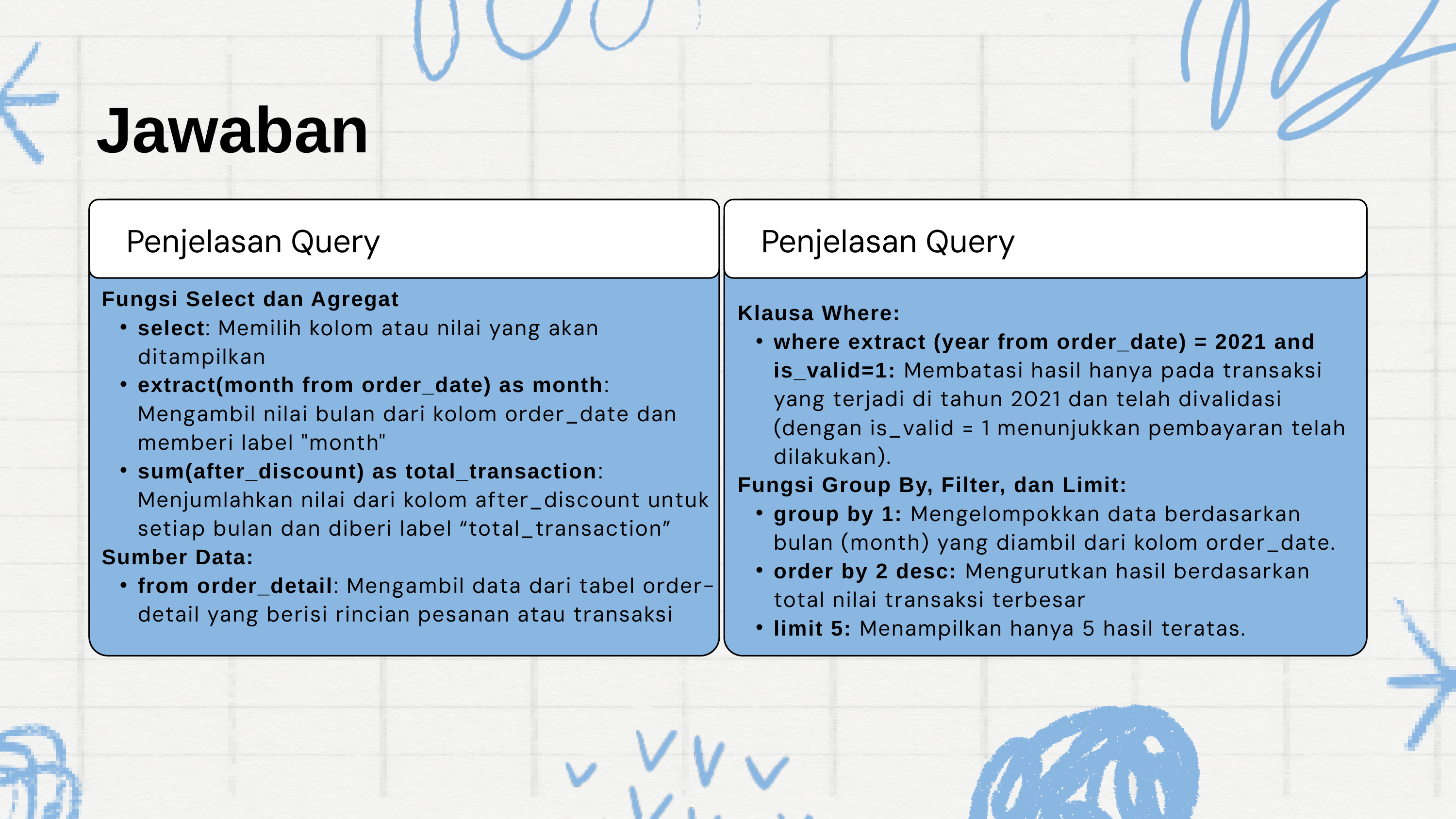

Jawaban

Penjelasan Query
Penjelasan Query
Fungsi Select dan Agregat
select: Memilih kolom atau nilai yang akan ditampilkan
extract(month from order_date) as month: Mengambil nilai bulan dari kolom order_date dan memberi label "month"
sum(after_discount) as total_transaction: Menjumlahkan nilai dari kolom after_discount untuk setiap bulan dan diberi label “total_transaction”
Sumber Data:
from order_detail: Mengambil data dari tabel order-detail yang berisi rincian pesanan atau transaksi
Klausa Where:
where extract (year from order_date) = 2021 and is_valid=1: Membatasi hasil hanya pada transaksi yang terjadi di tahun 2021 dan telah divalidasi (dengan is_valid = 1 menunjukkan pembayaran telah dilakukan).
Fungsi Group By, Filter, dan Limit:
group by 1: Mengelompokkan data berdasarkan bulan (month) yang diambil dari kolom order_date.
order by 2 desc: Mengurutkan hasil berdasarkan total nilai transaksi terbesar
limit 5: Menampilkan hanya 5 hasil teratas.